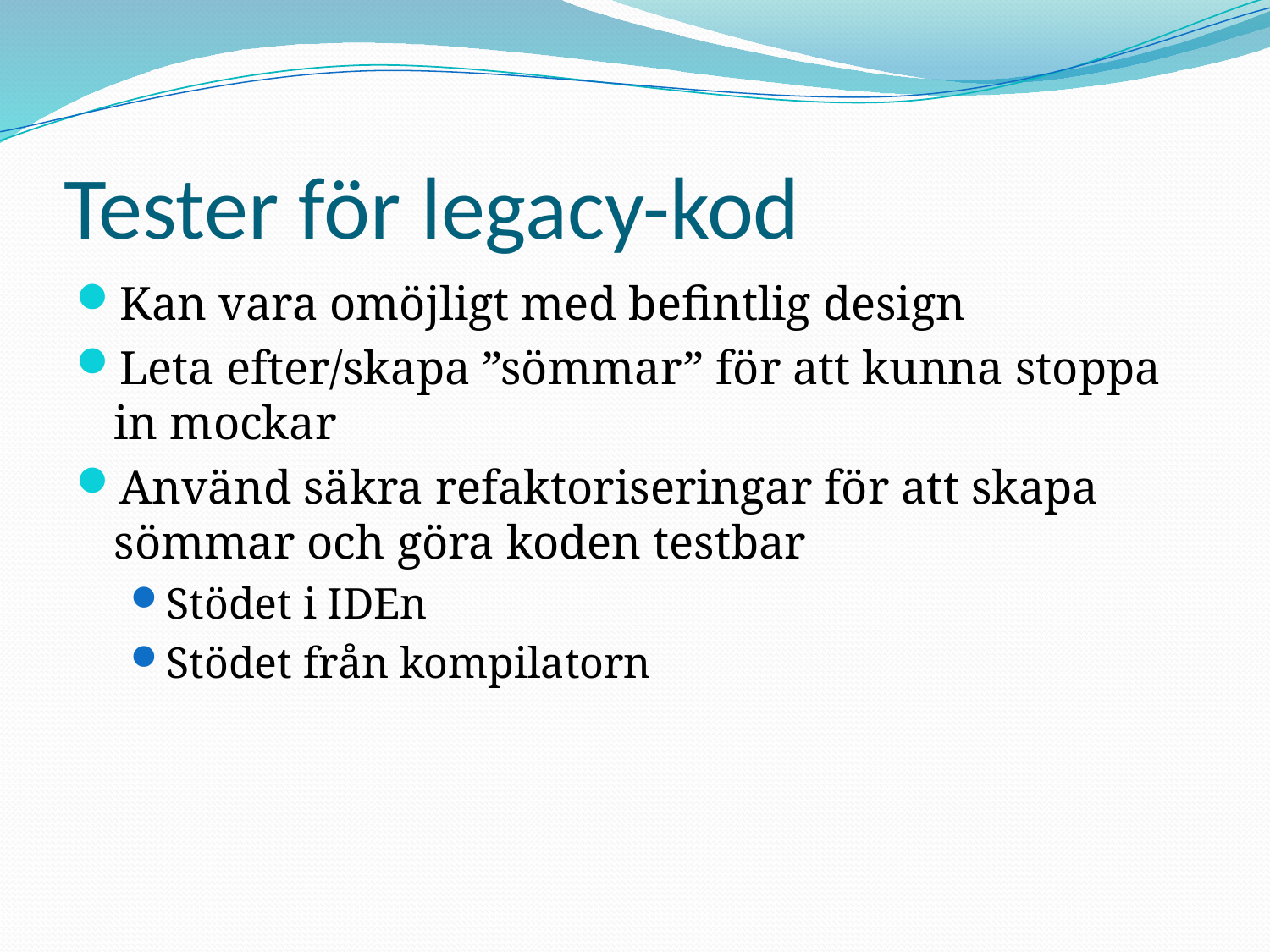

# Tester för legacy-kod
Kan vara omöjligt med befintlig design
Leta efter/skapa ”sömmar” för att kunna stoppa in mockar
Använd säkra refaktoriseringar för att skapa sömmar och göra koden testbar
Stödet i IDEn
Stödet från kompilatorn